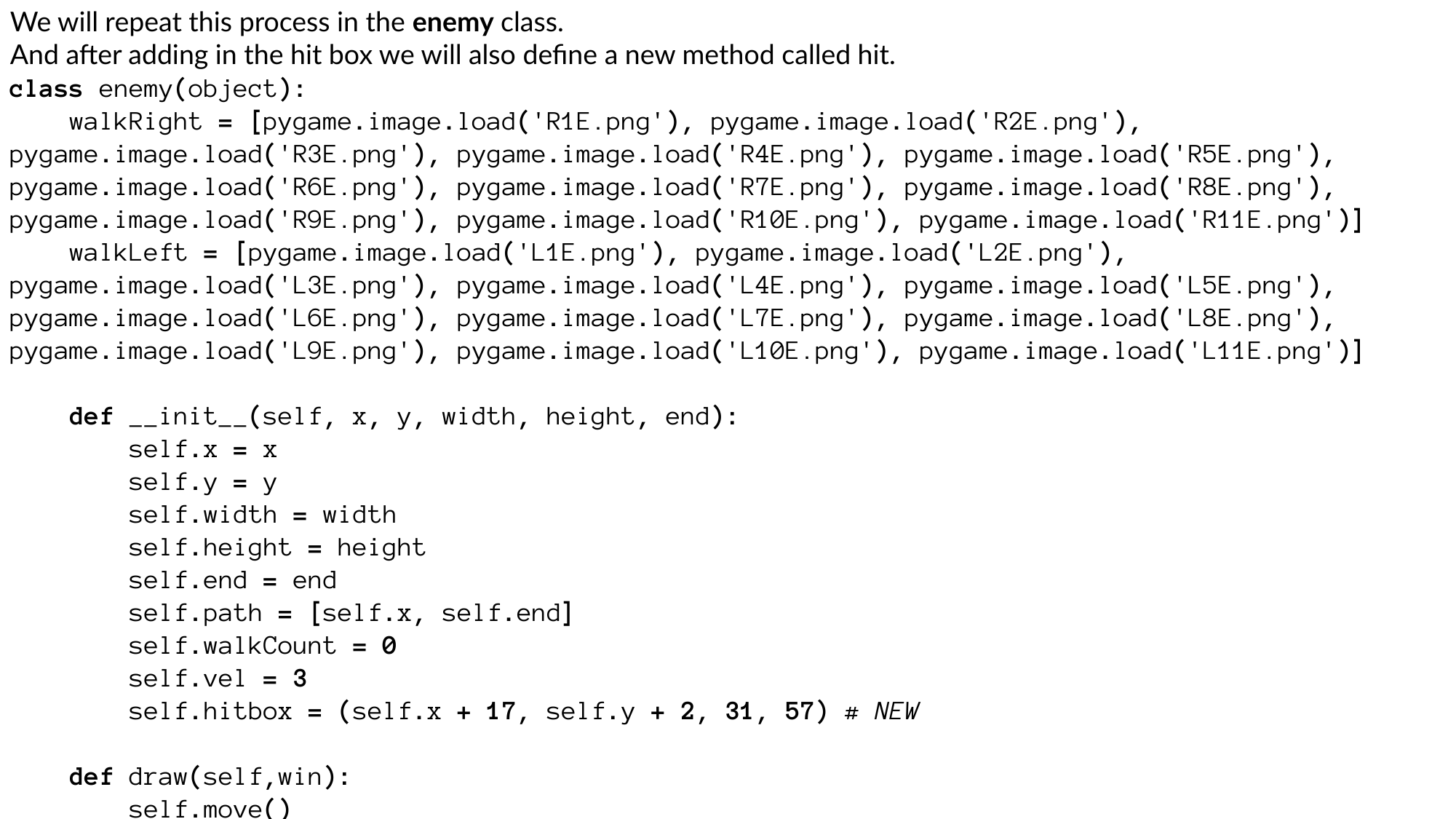

We will repeat this process in the enemy class.
And after adding in the hit box we will also define a new method called hit.
class enemy(object):
    walkRight = [pygame.image.load('R1E.png'), pygame.image.load('R2E.png'), pygame.image.load('R3E.png'), pygame.image.load('R4E.png'), pygame.image.load('R5E.png'), pygame.image.load('R6E.png'), pygame.image.load('R7E.png'), pygame.image.load('R8E.png'), pygame.image.load('R9E.png'), pygame.image.load('R10E.png'), pygame.image.load('R11E.png')]
    walkLeft = [pygame.image.load('L1E.png'), pygame.image.load('L2E.png'), pygame.image.load('L3E.png'), pygame.image.load('L4E.png'), pygame.image.load('L5E.png'), pygame.image.load('L6E.png'), pygame.image.load('L7E.png'), pygame.image.load('L8E.png'), pygame.image.load('L9E.png'), pygame.image.load('L10E.png'), pygame.image.load('L11E.png')]

    def __init__(self, x, y, width, height, end):
        self.x = x
        self.y = y
        self.width = width
        self.height = height
        self.end = end
        self.path = [self.x, self.end]
        self.walkCount = 0
        self.vel = 3
        self.hitbox = (self.x + 17, self.y + 2, 31, 57) # NEW

    def draw(self,win):
        self.move()
        if self.walkCount + 1 >= 33:
            self.walkCount = 0

        if self.vel > 0:
            win.blit(self.walkRight[self.walkCount //3], (self.x, self.y))
            self.walkCount += 1
        else:
            win.blit(self.walkLeft[self.walkCount //3], (self.x, self.y))
            self.walkCount += 1
        self.hitbox = (self.x + 17, self.y + 2, 31, 57) # NEW
        pygame.draw.rect(win, (255,0,0), self.hitbox,2) # Draws the hit box around the enemy

    def move(self):
        if self.vel > 0:
            if self.x + self.vel < self.path[1]:
                self.x += self.vel
            else:
                self.vel = self.vel * -1
                self.walkCount = 0
        else:
            if self.x - self.vel > self.path[0]:
                self.x += self.vel
            else:
                self.vel = self.vel * -1
                self.walkCount = 0

    # NEW METHOD
    def hit(self):  # This will display when the enemy is hit
        print('hit')